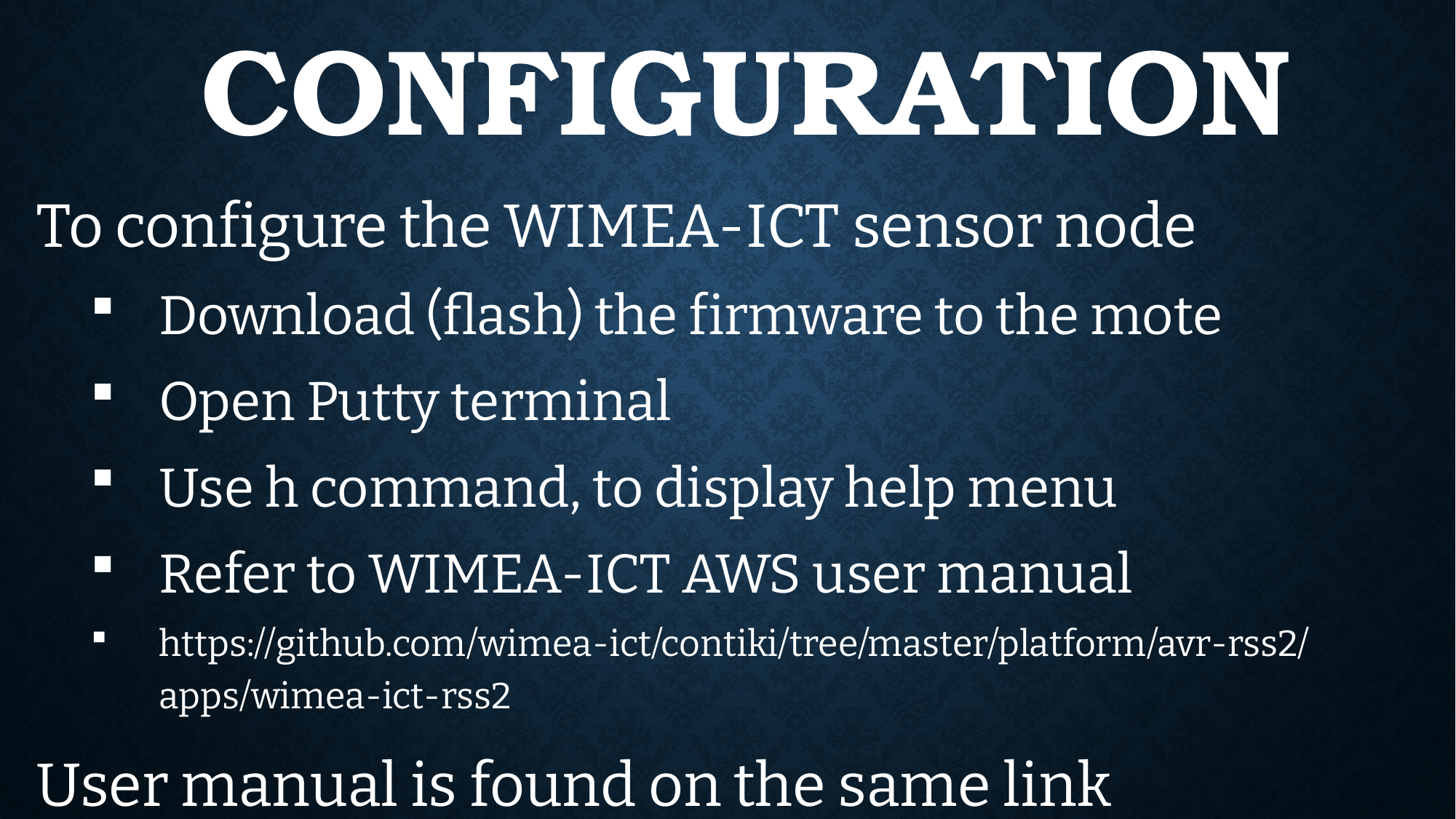

# configuration
To configure the WIMEA-ICT sensor node
Download (flash) the firmware to the mote
Open Putty terminal
Use h command, to display help menu
Refer to WIMEA-ICT AWS user manual
https://github.com/wimea-ict/contiki/tree/master/platform/avr-rss2/apps/wimea-ict-rss2
User manual is found on the same link